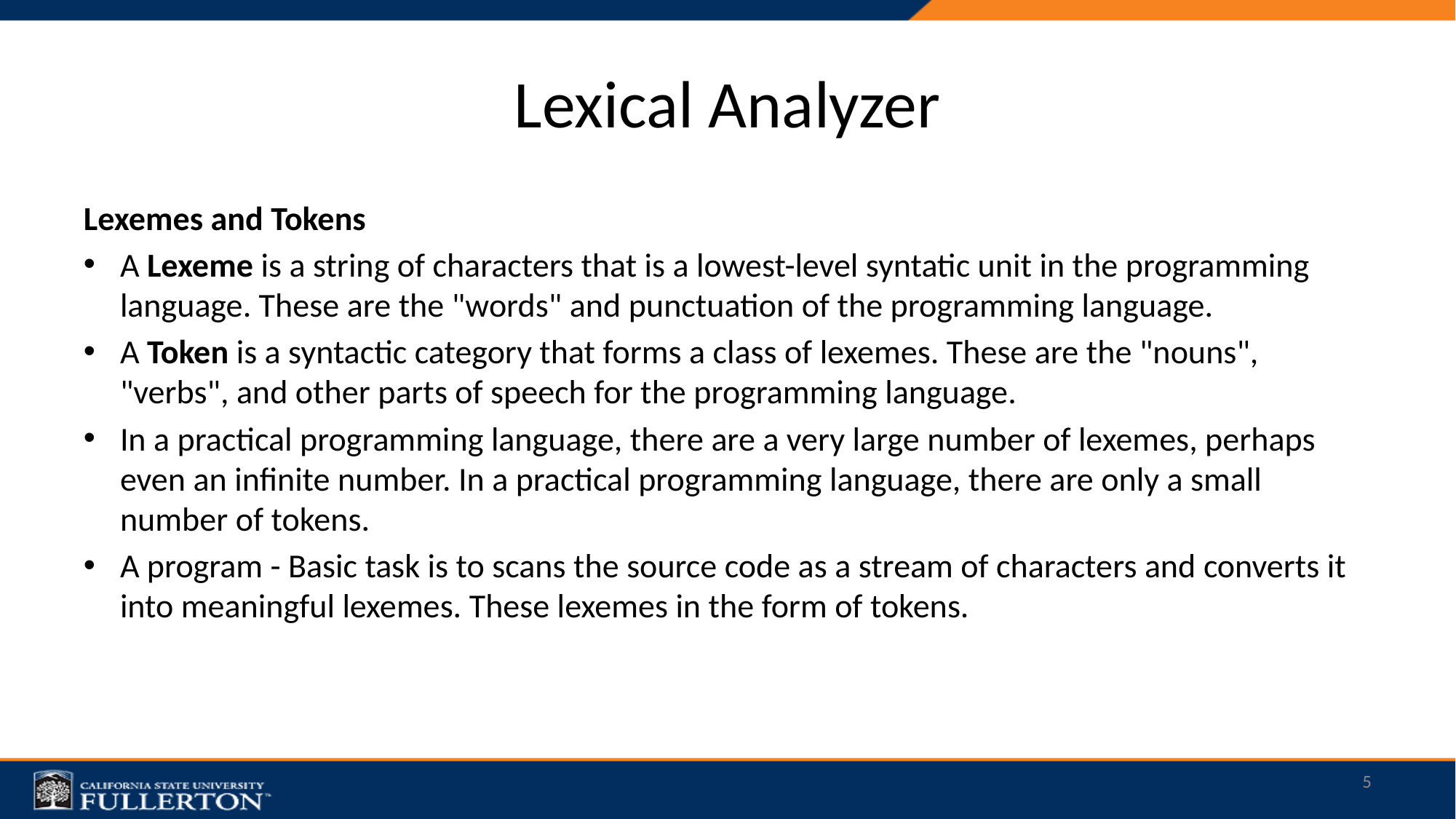

# Lexical Analyzer
Lexemes and Tokens
A Lexeme is a string of characters that is a lowest-level syntatic unit in the programming language. These are the "words" and punctuation of the programming language.
A Token is a syntactic category that forms a class of lexemes. These are the "nouns", "verbs", and other parts of speech for the programming language.
In a practical programming language, there are a very large number of lexemes, perhaps even an infinite number. In a practical programming language, there are only a small number of tokens.
A program - Basic task is to scans the source code as a stream of characters and converts it into meaningful lexemes. These lexemes in the form of tokens.

5